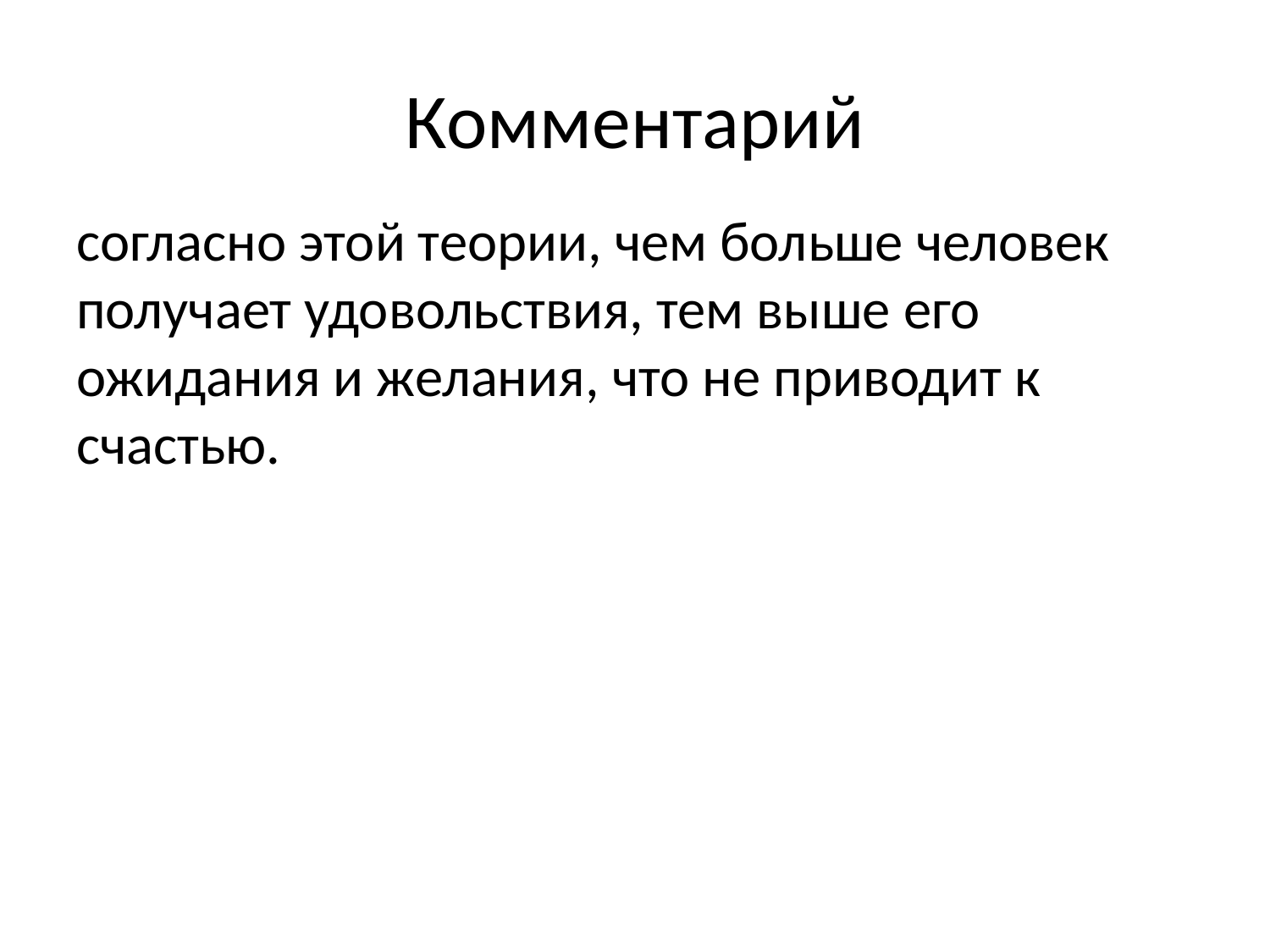

# Комментарий
согласно этой теории, чем больше человек получает удовольствия, тем выше его ожидания и желания, что не приводит к счастью.